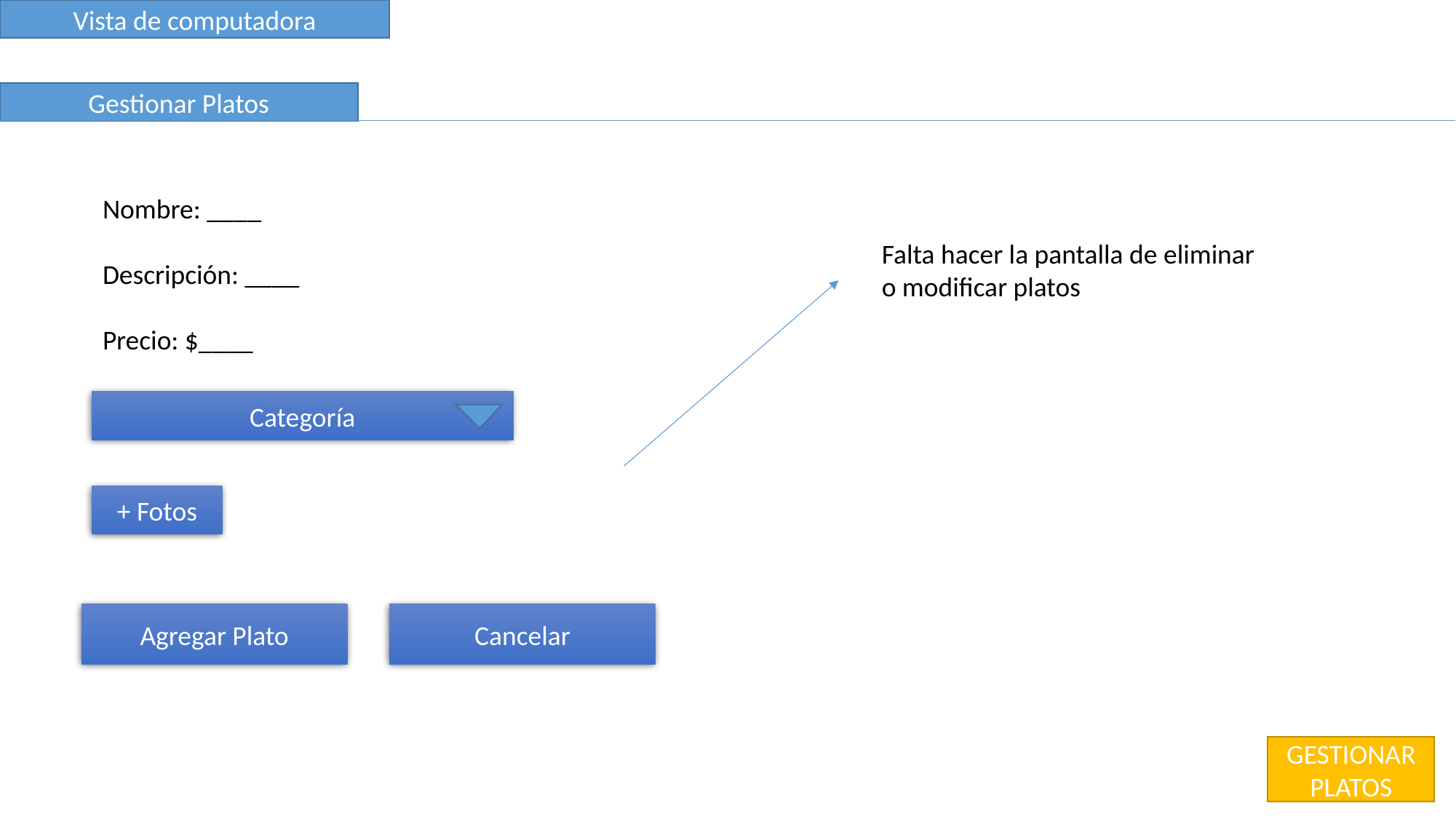

Vista de computadora
Gestionar Platos
Nombre: ____

Descripción: ____

Precio: $____

Falta hacer la pantalla de eliminar o modificar platos
Categoría

+ Fotos
Cancelar
Agregar Plato
GESTIONAR PLATOS